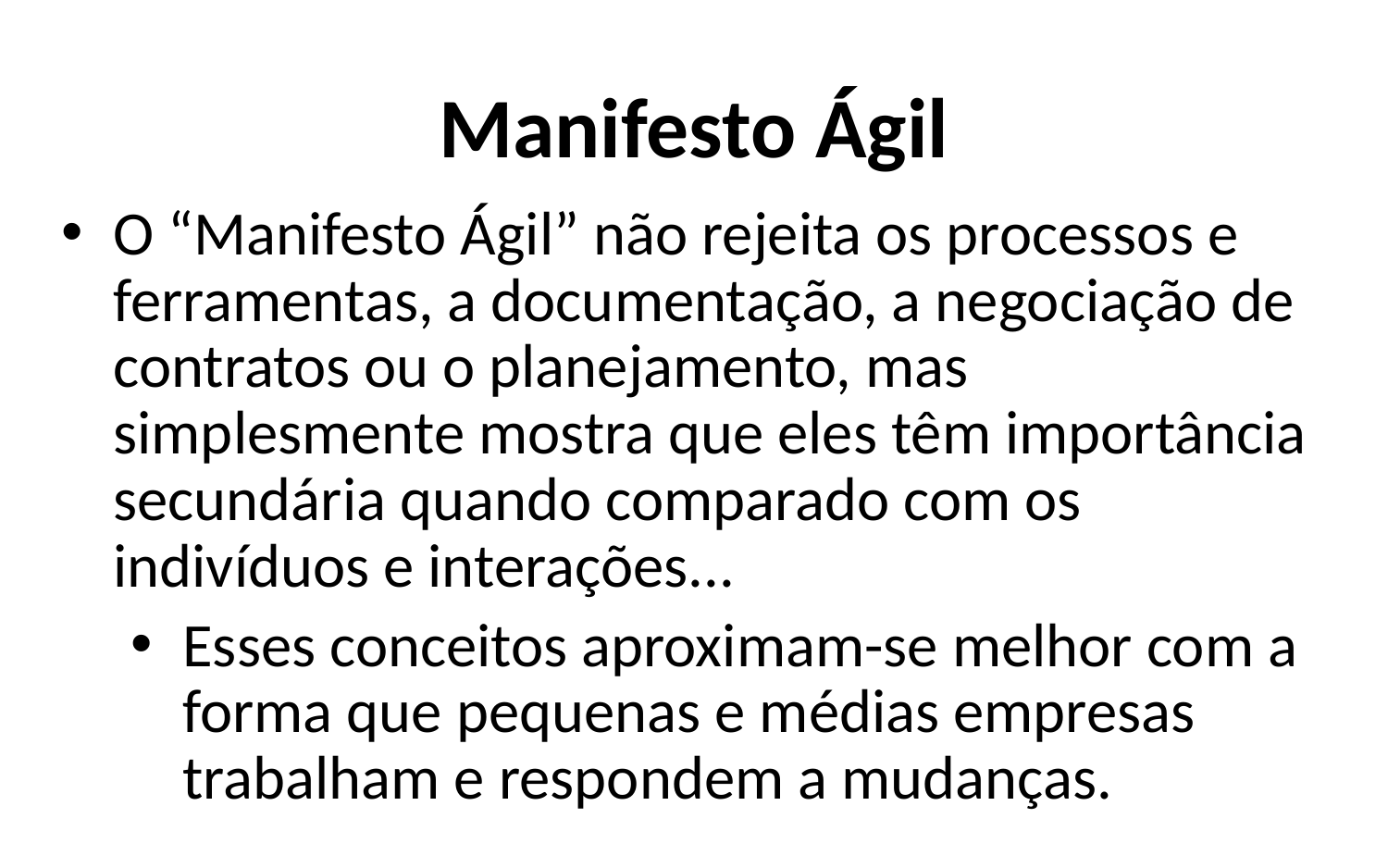

# Manifesto Ágil
O “Manifesto Ágil” não rejeita os processos e ferramentas, a documentação, a negociação de contratos ou o planejamento, mas simplesmente mostra que eles têm importância secundária quando comparado com os indivíduos e interações...
Esses conceitos aproximam-se melhor com a forma que pequenas e médias empresas trabalham e respondem a mudanças.